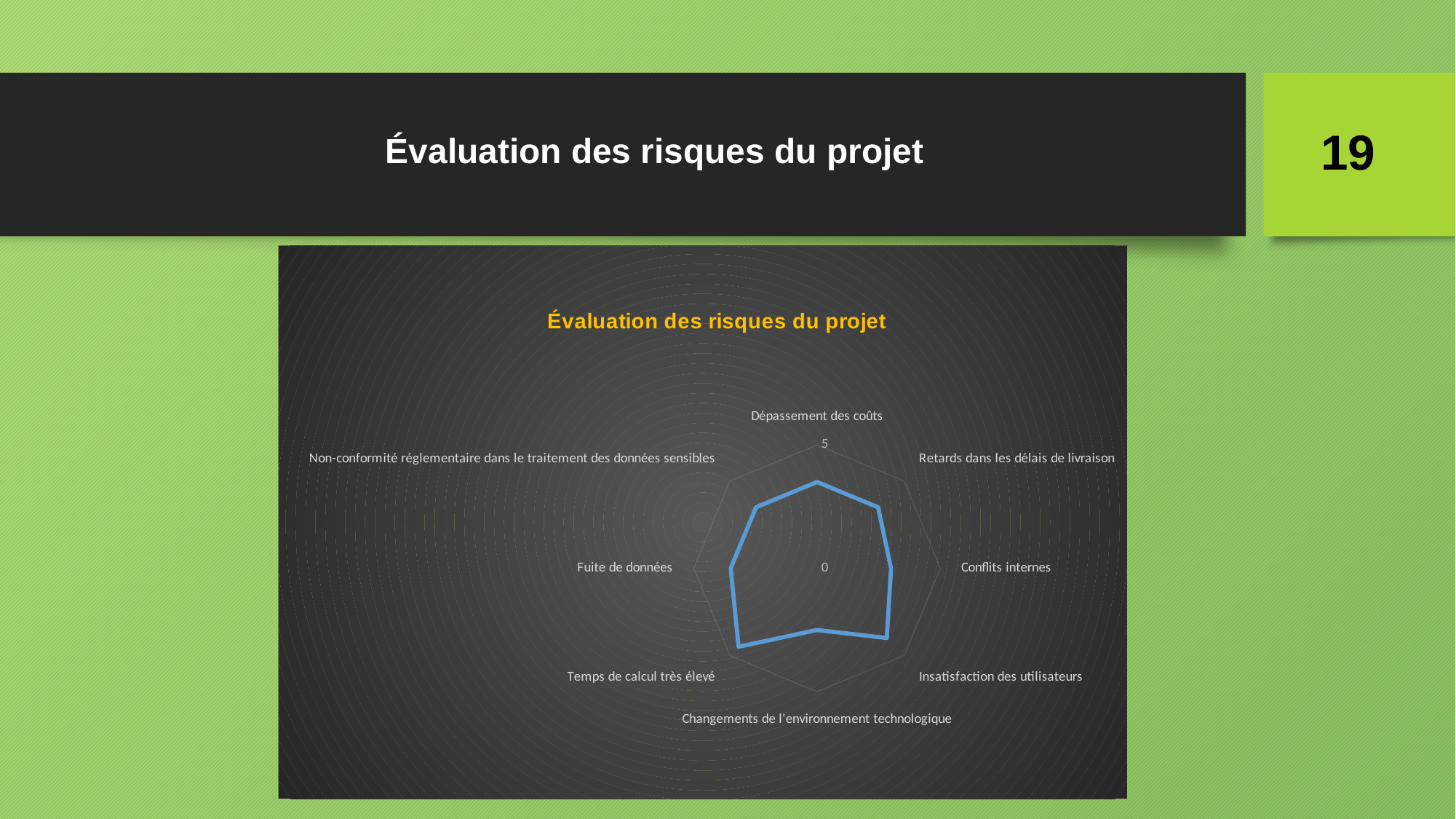

# Évaluation des risques du projet
19

### Chart: Évaluation des risques du projet

| Category | 3,5 |
|---|---|
| Dépassement des coûts | 3.5 |
| Retards dans les délais de livraison | 3.5 |
| Conflits internes  | 3.0 |
| Insatisfaction des utilisateurs | 4.0 |
| Changements de l'environnement technologique | 2.5 |
| Temps de calcul très élevé | 4.5 |
| Fuite de données | 3.5 |
| Non-conformité réglementaire dans le traitement des données sensibles | 3.5 |